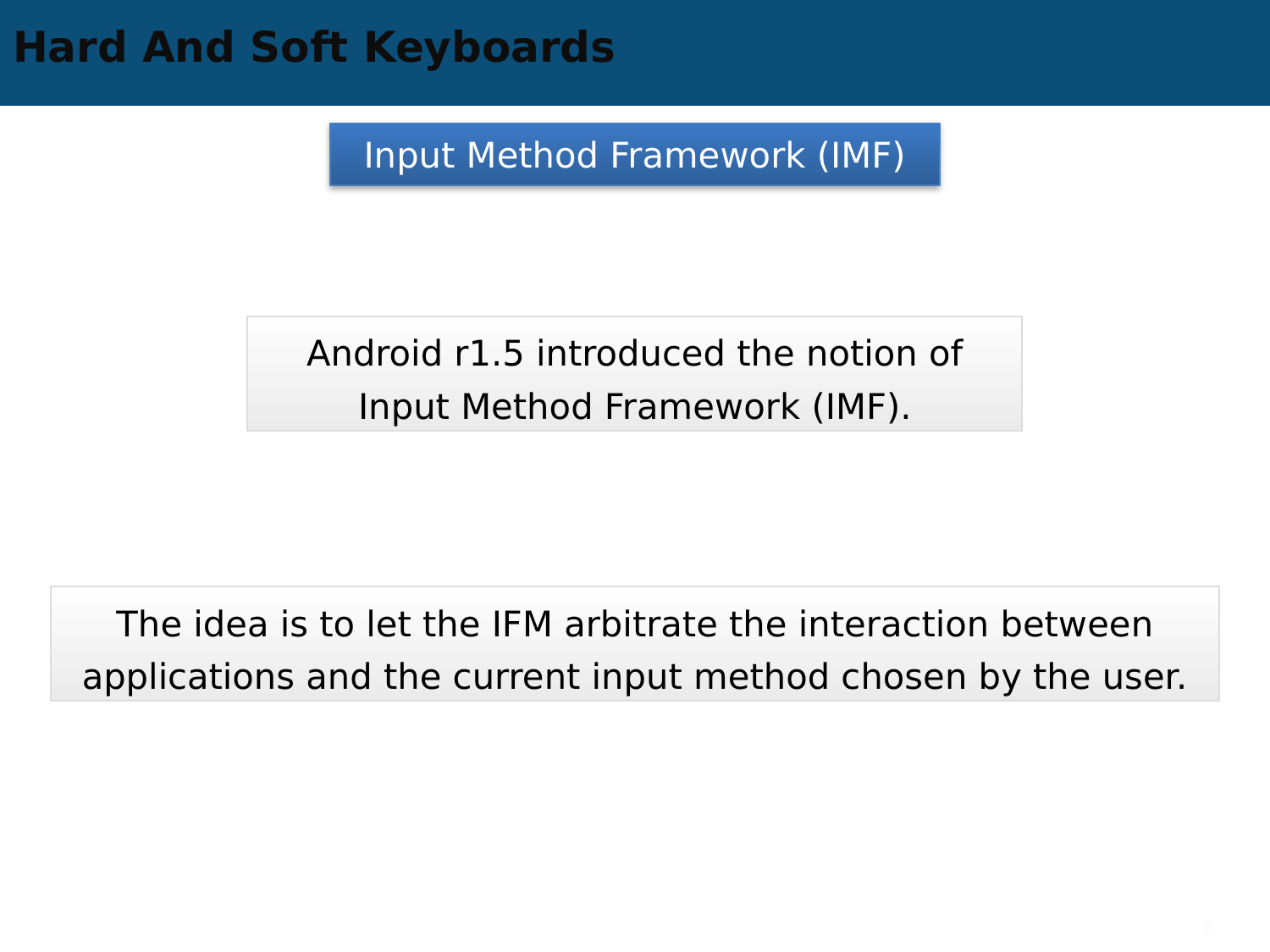

# Hard And Soft Keyboards
Input Method Framework (IMF)
Android r1.5 introduced the notion of Input Method Framework (IMF).
The idea is to let the IFM arbitrate the interaction between applications and the current input method chosen by the user.